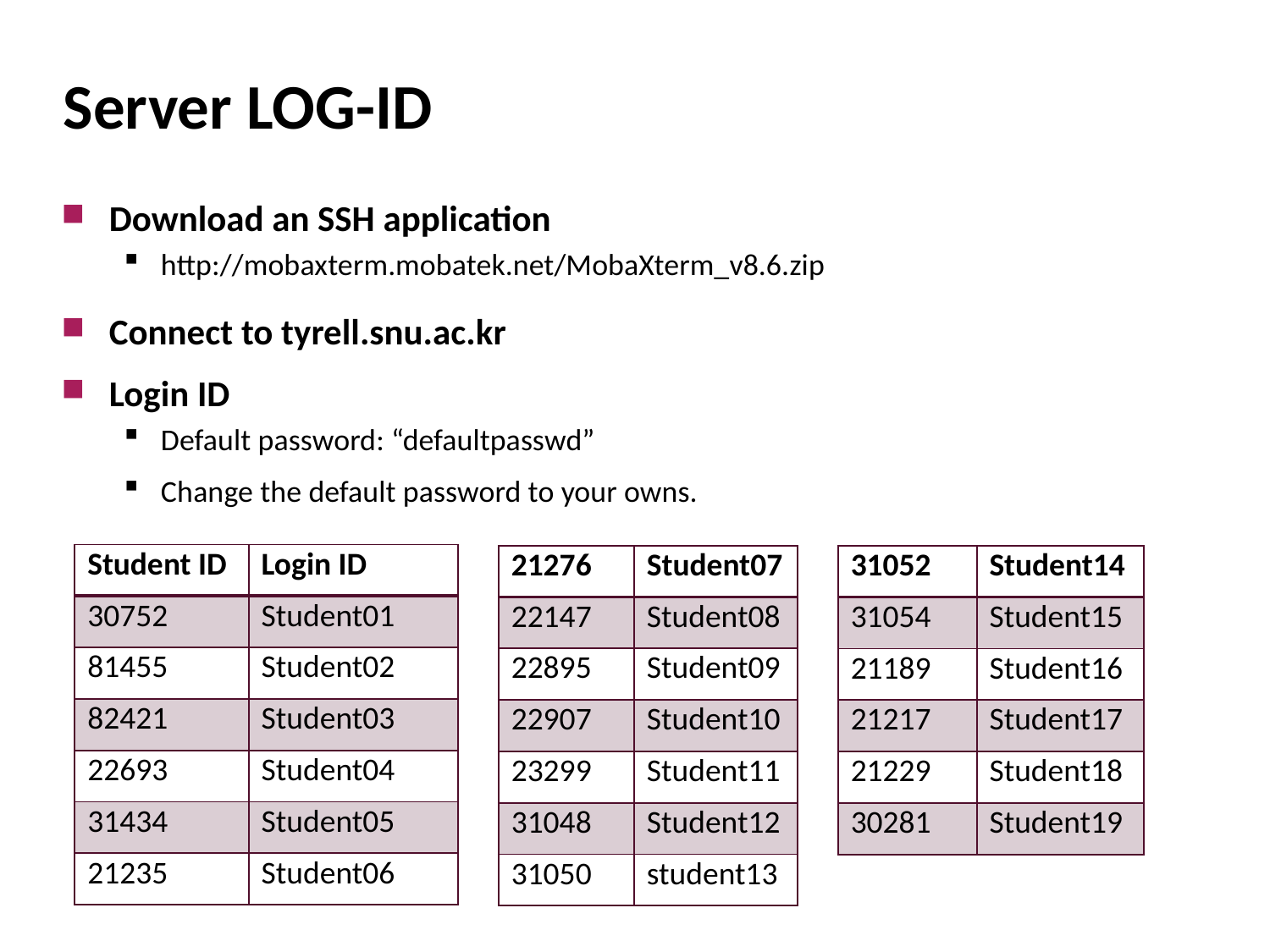

# Server LOG-ID
Download an SSH application
http://mobaxterm.mobatek.net/MobaXterm_v8.6.zip
Connect to tyrell.snu.ac.kr
Login ID
Default password: “defaultpasswd”
Change the default password to your owns.
| Student ID | Login ID |
| --- | --- |
| 30752 | Student01 |
| 81455 | Student02 |
| 82421 | Student03 |
| 22693 | Student04 |
| 31434 | Student05 |
| 21235 | Student06 |
| 21276 | Student07 |
| --- | --- |
| 22147 | Student08 |
| 22895 | Student09 |
| 22907 | Student10 |
| 23299 | Student11 |
| 31048 | Student12 |
| 31050 | student13 |
| 31052 | Student14 |
| --- | --- |
| 31054 | Student15 |
| 21189 | Student16 |
| 21217 | Student17 |
| 21229 | Student18 |
| 30281 | Student19 |